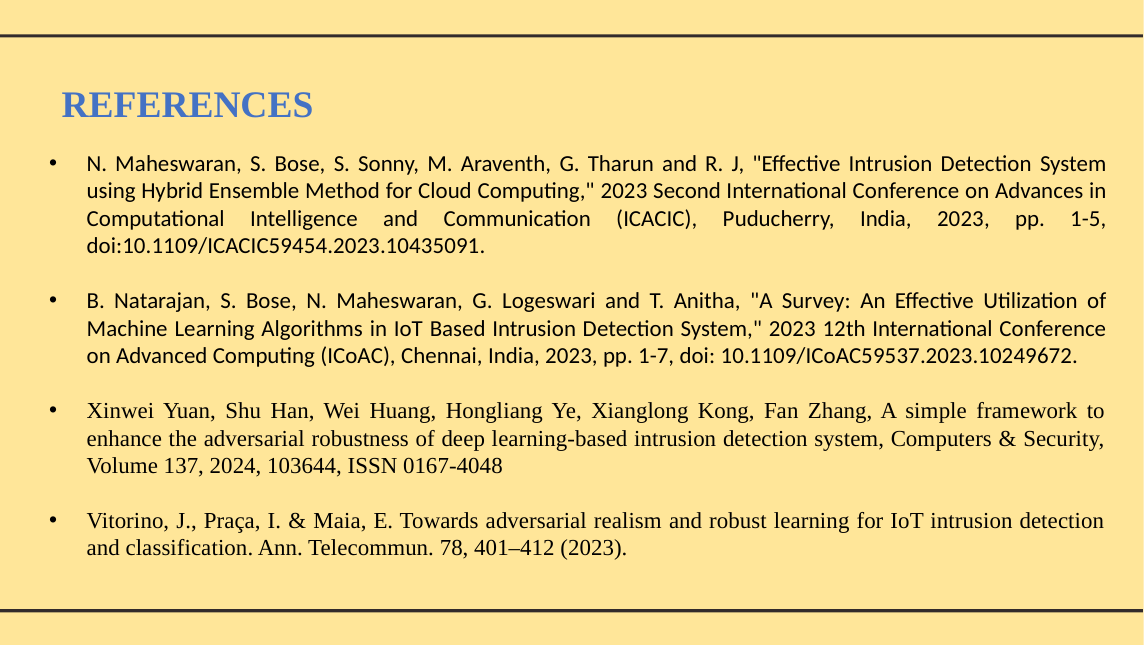

REFERENCES

N. Maheswaran, S. Bose, S. Sonny, M. Araventh, G. Tharun and R. J, "Effective Intrusion Detection System using Hybrid Ensemble Method for Cloud Computing," 2023 Second International Conference on Advances in Computational Intelligence and Communication (ICACIC), Puducherry, India, 2023, pp. 1-5, doi:10.1109/ICACIC59454.2023.10435091.

B. Natarajan, S. Bose, N. Maheswaran, G. Logeswari and T. Anitha, "A Survey: An Effective Utilization of Machine Learning Algorithms in IoT Based Intrusion Detection System," 2023 12th International Conference on Advanced Computing (ICoAC), Chennai, India, 2023, pp. 1-7, doi: 10.1109/ICoAC59537.2023.10249672.

Xinwei Yuan, Shu Han, Wei Huang, Hongliang Ye, Xianglong Kong, Fan Zhang, A simple framework to enhance the adversarial robustness of deep learning-based intrusion detection system, Computers & Security, Volume 137, 2024, 103644, ISSN 0167-4048

Vitorino, J., Praça, I. & Maia, E. Towards adversarial realism and robust learning for IoT intrusion detection and classification. Ann. Telecommun. 78, 401–412 (2023).